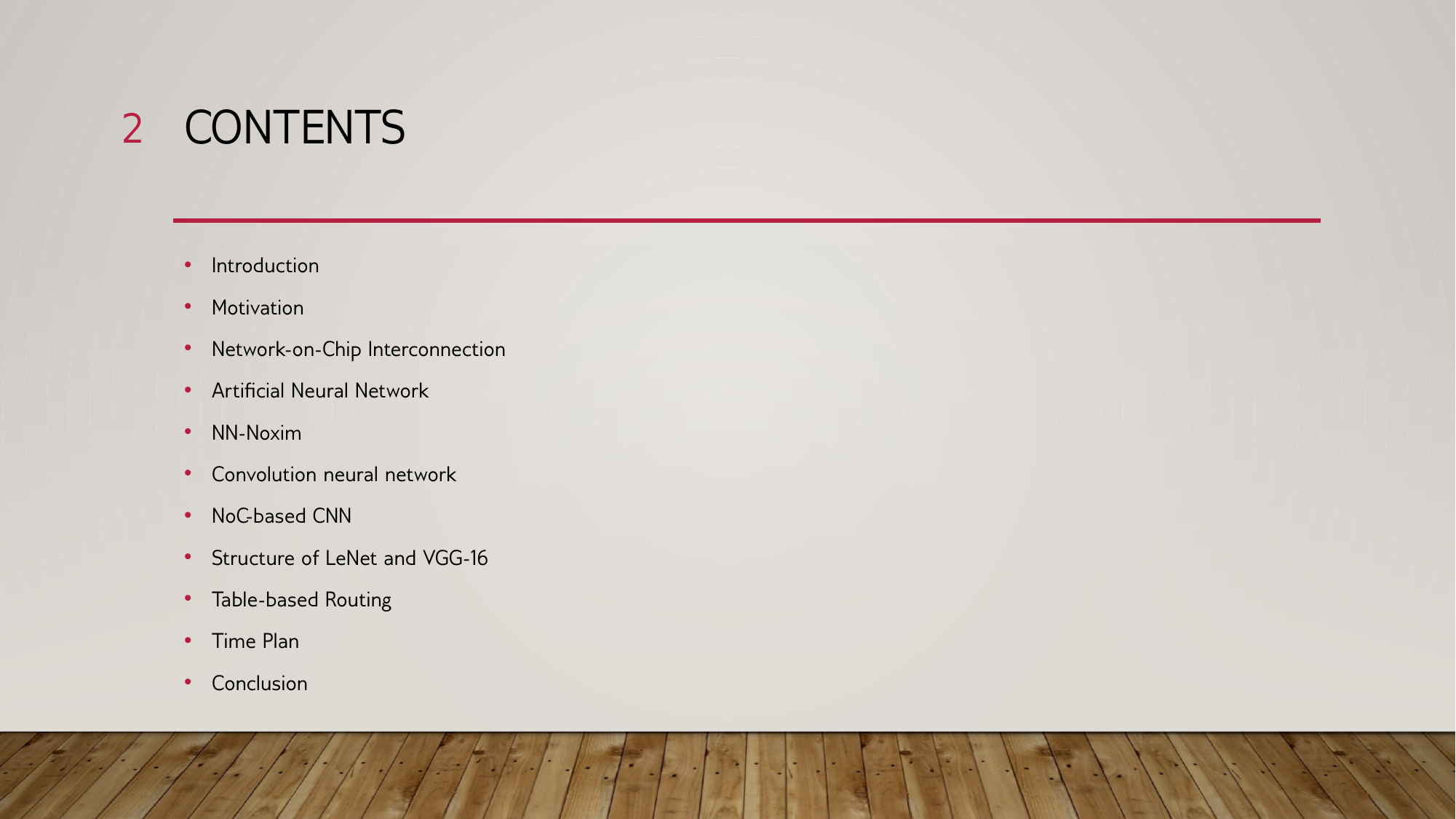

2
# CONTENTS
Introduction
Motivation
Network-on-Chip Interconnection
Artificial Neural Network
NN-Noxim
Convolution neural network
NoC-based CNN
Structure of LeNet and VGG-16
Table-based Routing
Time Plan
Conclusion